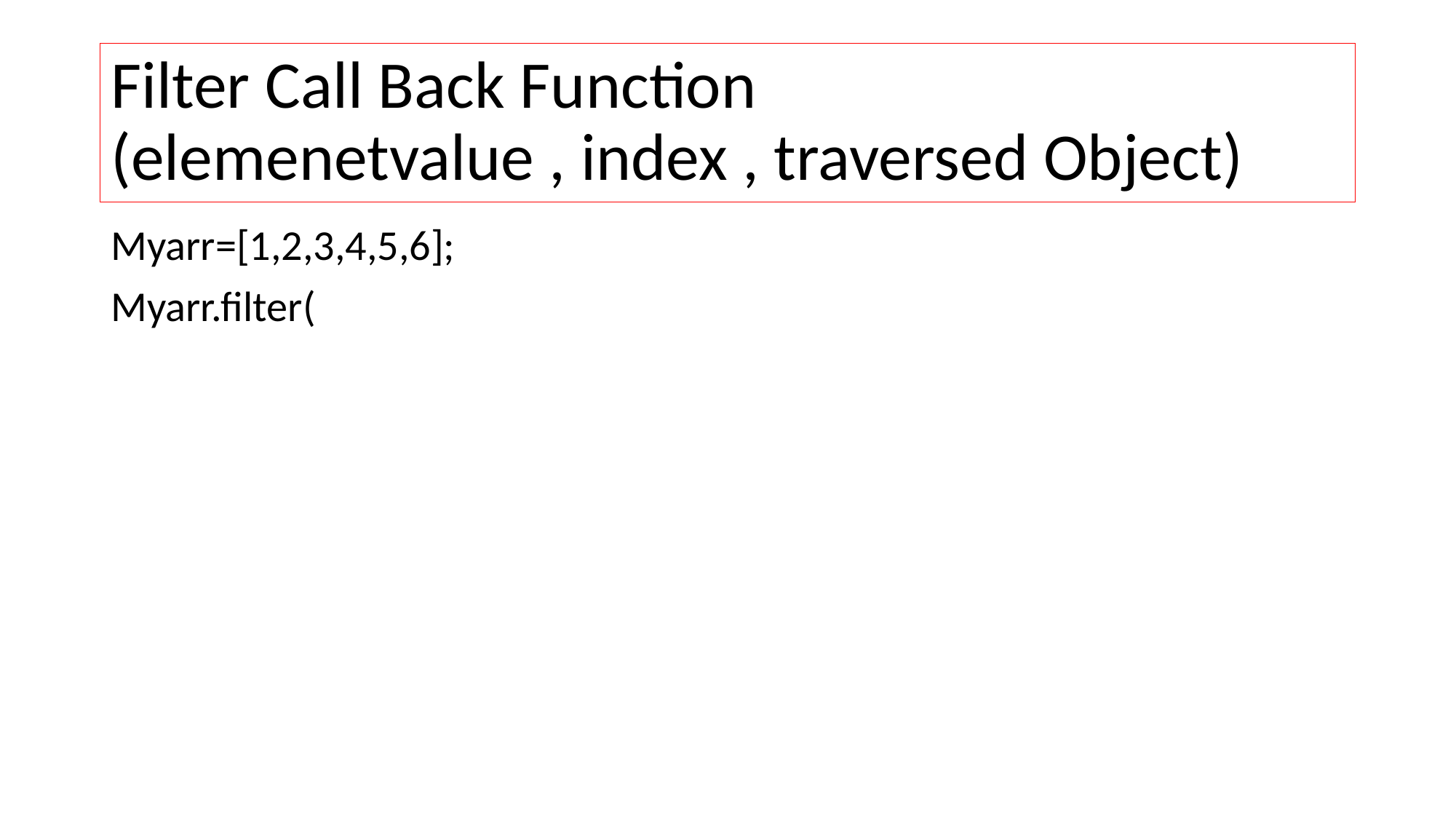

# Filter Call Back Function (elemenetvalue , index , traversed Object)
Myarr=[1,2,3,4,5,6];
Myarr.filter(